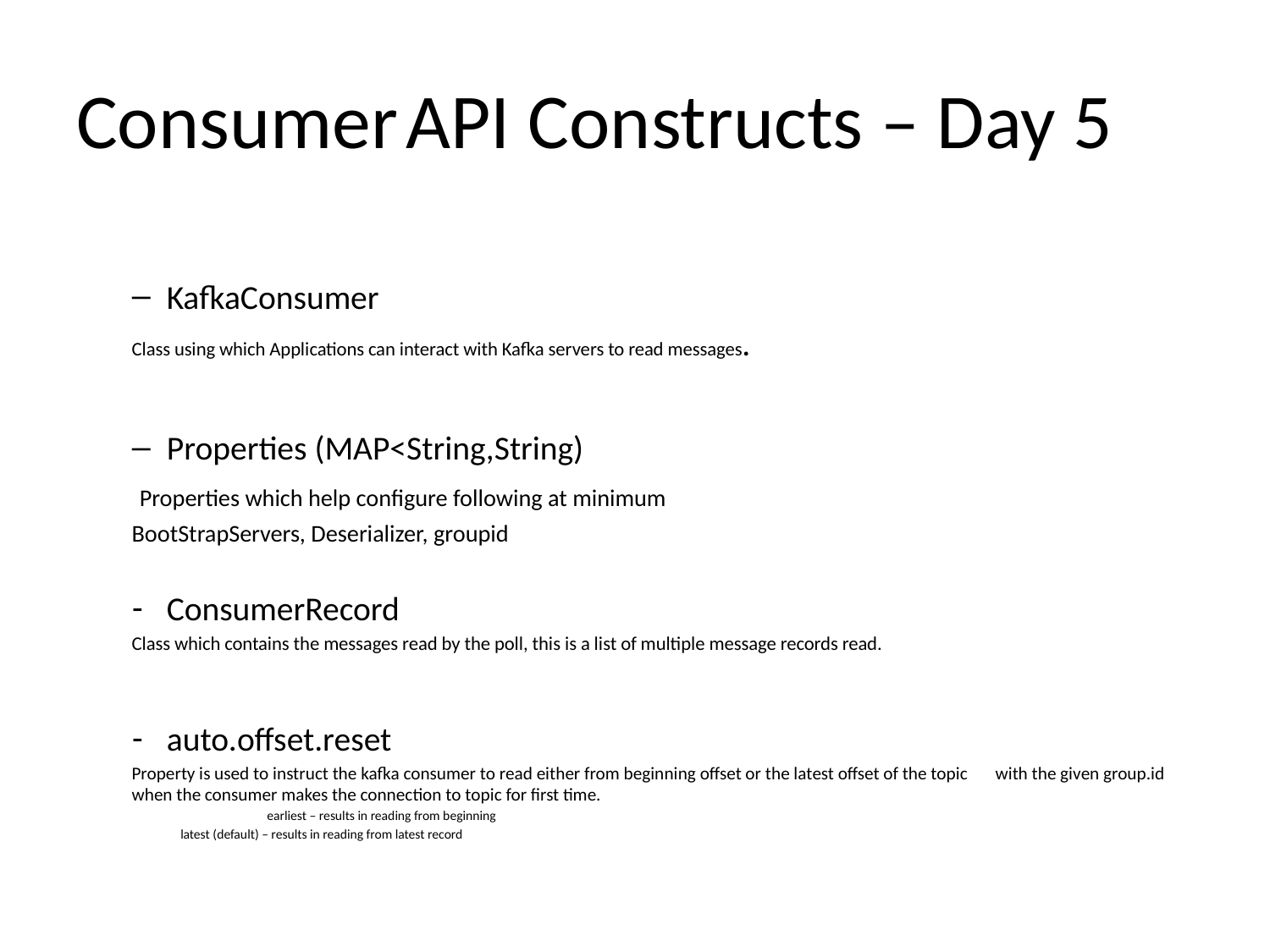

# Consumer API Constructs – Day 5

KafkaConsumer
	Class using which Applications can interact with Kafka servers to read messages.

Properties (MAP<String,String)
	 Properties which help configure following at minimum
		BootStrapServers, Deserializer, groupid

ConsumerRecord
	Class which contains the messages read by the poll, this is a list of multiple message records read.

auto.offset.reset
	Property is used to instruct the kafka consumer to read either from beginning offset or the latest offset of the topic 	with the given group.id when the consumer makes the connection to topic for first time.
	                    	earliest – results in reading from beginning
		latest (default) – results in reading from latest record